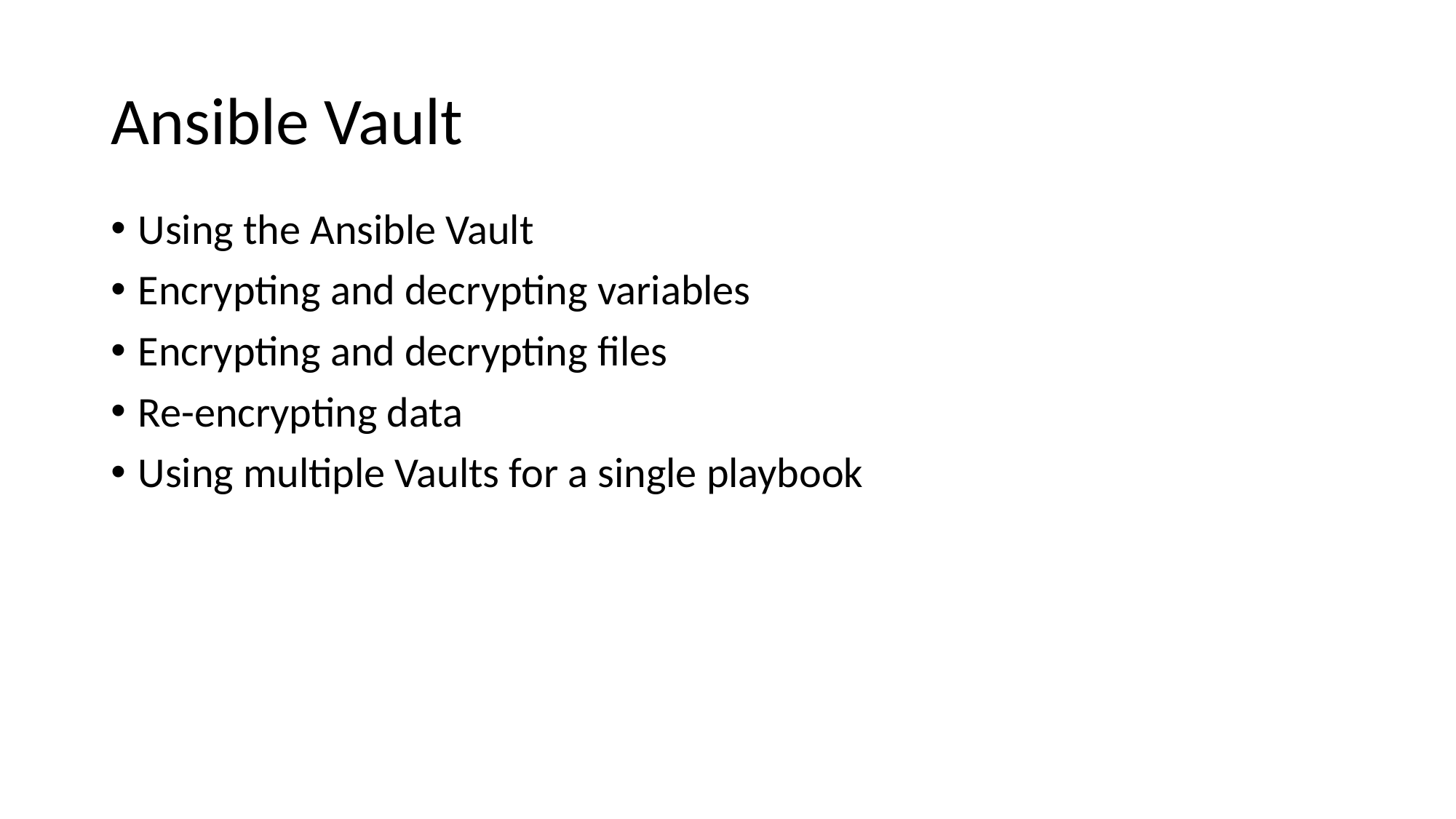

# Ansible Vault
Using the Ansible Vault
Encrypting and decrypting variables
Encrypting and decrypting files
Re-encrypting data
Using multiple Vaults for a single playbook